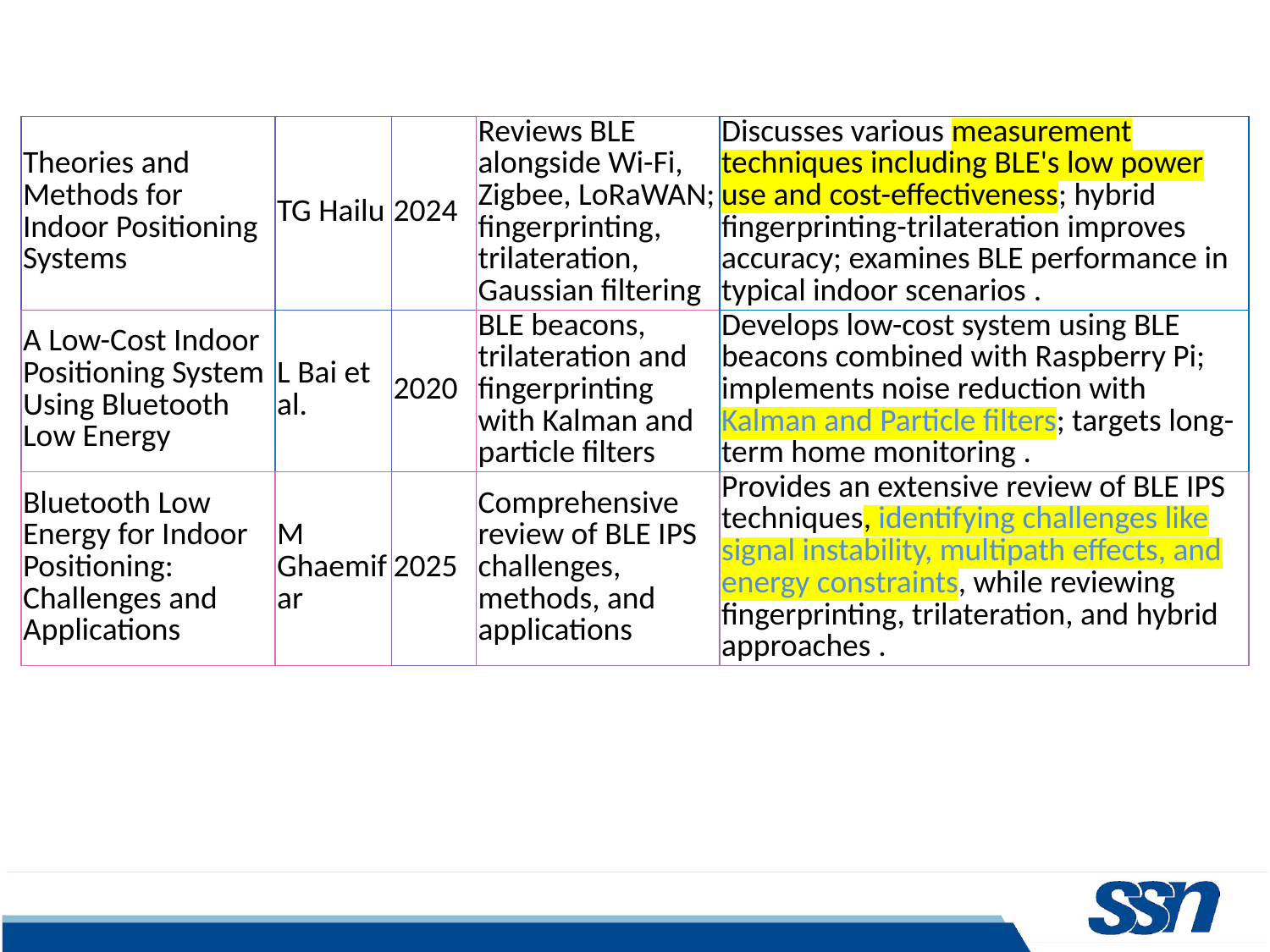

| Theories and Methods for Indoor Positioning Systems | TG Hailu | 2024 | Reviews BLE alongside Wi-Fi, Zigbee, LoRaWAN; fingerprinting, trilateration, Gaussian filtering | Discusses various measurement techniques including BLE's low power use and cost-effectiveness; hybrid fingerprinting-trilateration improves accuracy; examines BLE performance in typical indoor scenarios . |
| --- | --- | --- | --- | --- |
| A Low-Cost Indoor Positioning System Using Bluetooth Low Energy | L Bai et al. | 2020 | BLE beacons, trilateration and fingerprinting with Kalman and particle filters | Develops low-cost system using BLE beacons combined with Raspberry Pi; implements noise reduction with Kalman and Particle filters; targets long-term home monitoring . |
| Bluetooth Low Energy for Indoor Positioning: Challenges and Applications | M Ghaemifar | 2025 | Comprehensive review of BLE IPS challenges, methods, and applications | Provides an extensive review of BLE IPS techniques, identifying challenges like signal instability, multipath effects, and energy constraints, while reviewing fingerprinting, trilateration, and hybrid approaches . |